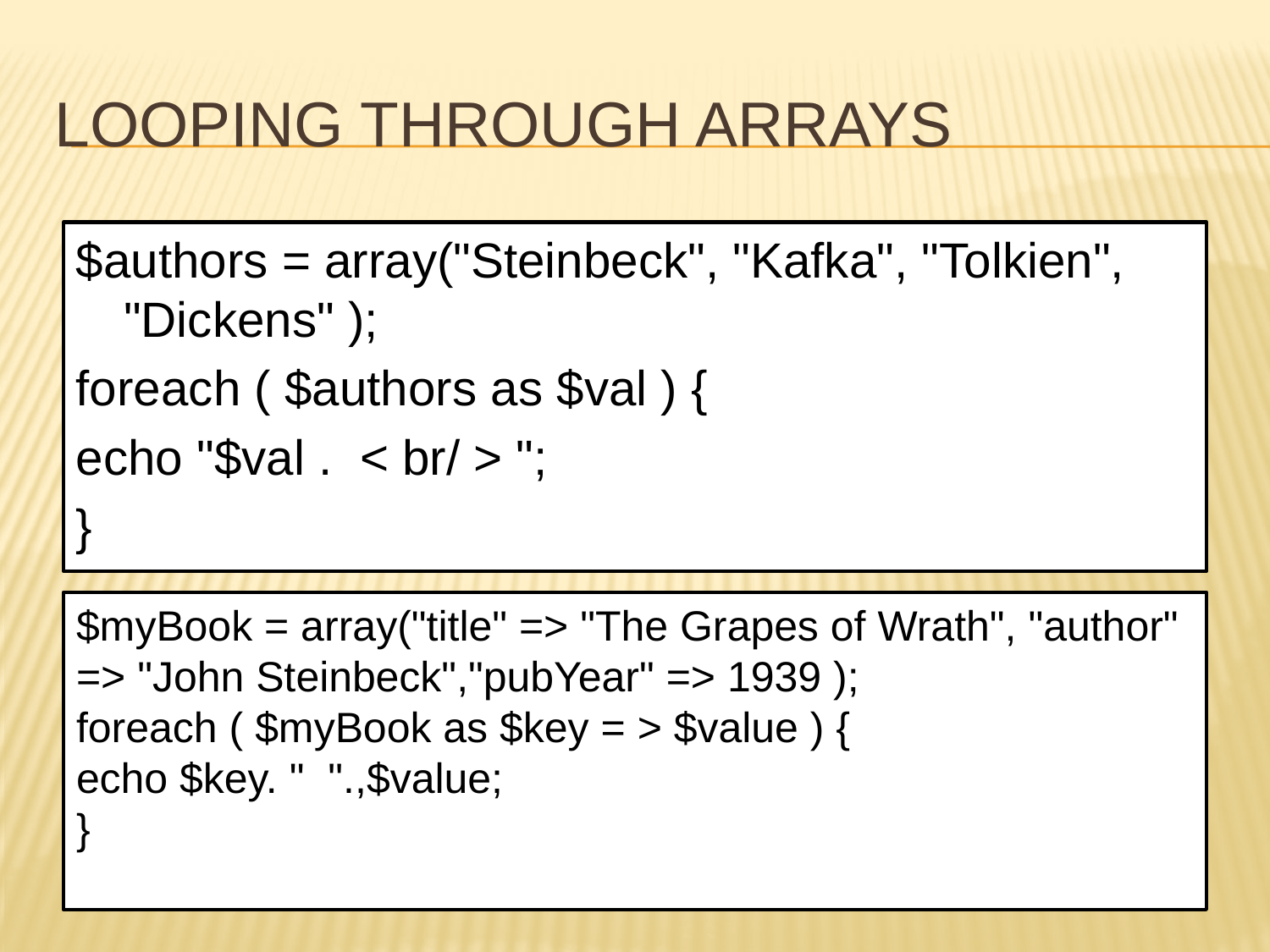

# Looping Through Arrays
$authors = array("Steinbeck", "Kafka", "Tolkien", "Dickens" );
foreach ( $authors as $val ) {
echo "$val .  < br/ > ";
}
$myBook = array("title" => "The Grapes of Wrath", "author" => "John Steinbeck","pubYear" => 1939 );
foreach ( $myBook as $key = > $value ) {
echo $key. "  ".,$value;
}